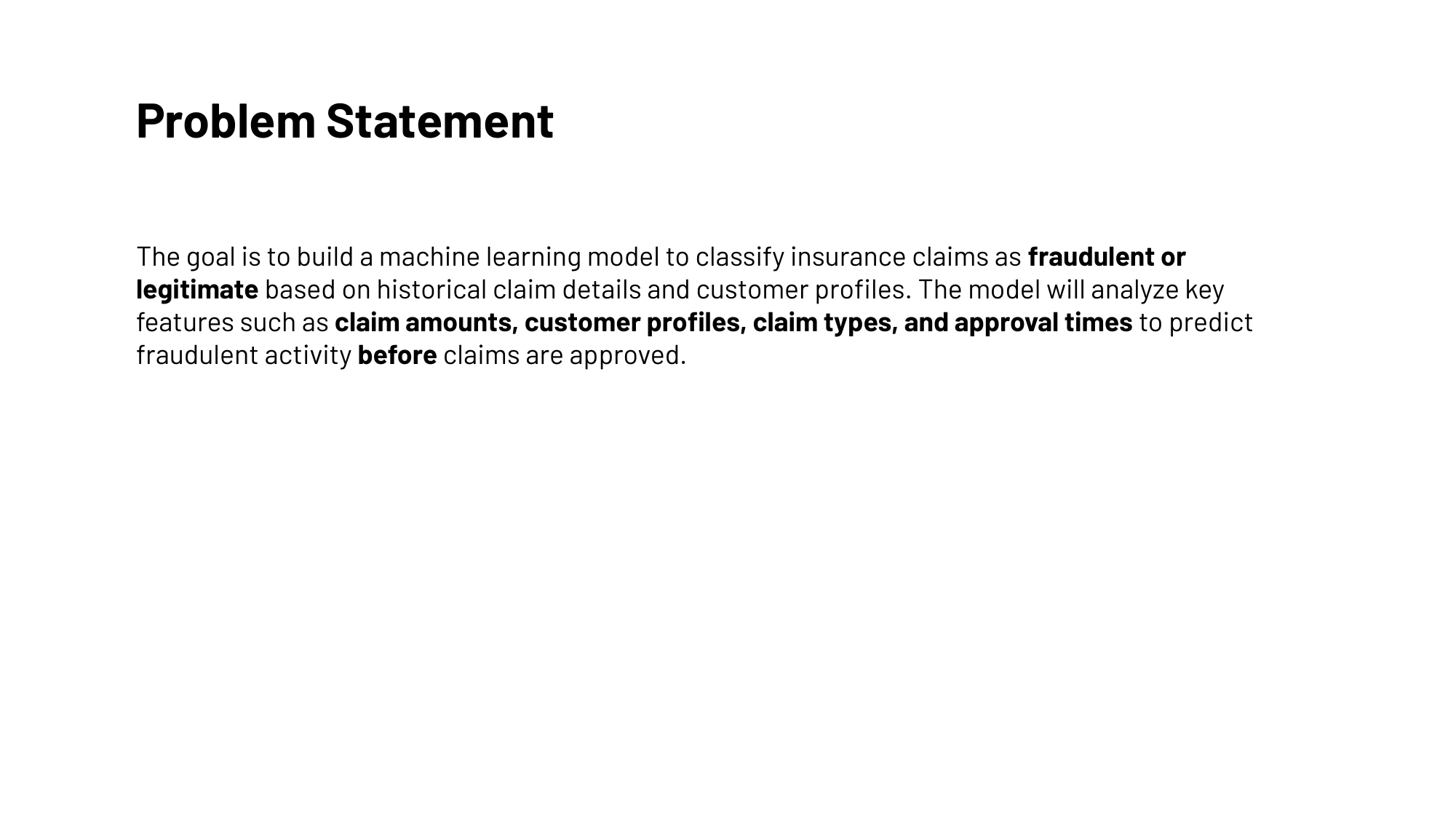

Problem Statement
The goal is to build a machine learning model to classify insurance claims as fraudulent or legitimate based on historical claim details and customer profiles. The model will analyze key features such as claim amounts, customer profiles, claim types, and approval times to predict fraudulent activity before claims are approved.